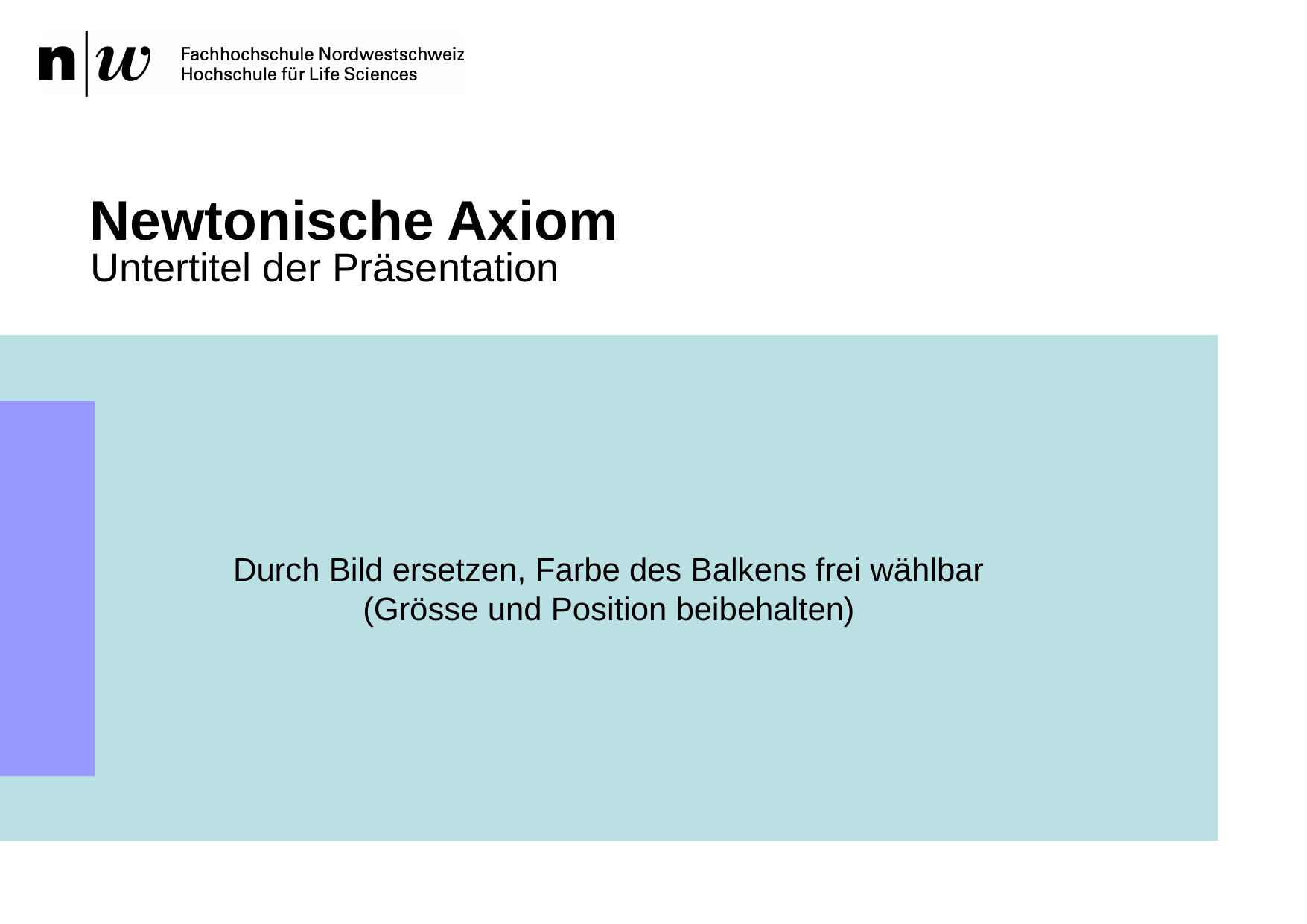

# Newtonische Axiom
Untertitel der Präsentation
Durch Bild ersetzen, Farbe des Balkens frei wählbar
(Grösse und Position beibehalten)